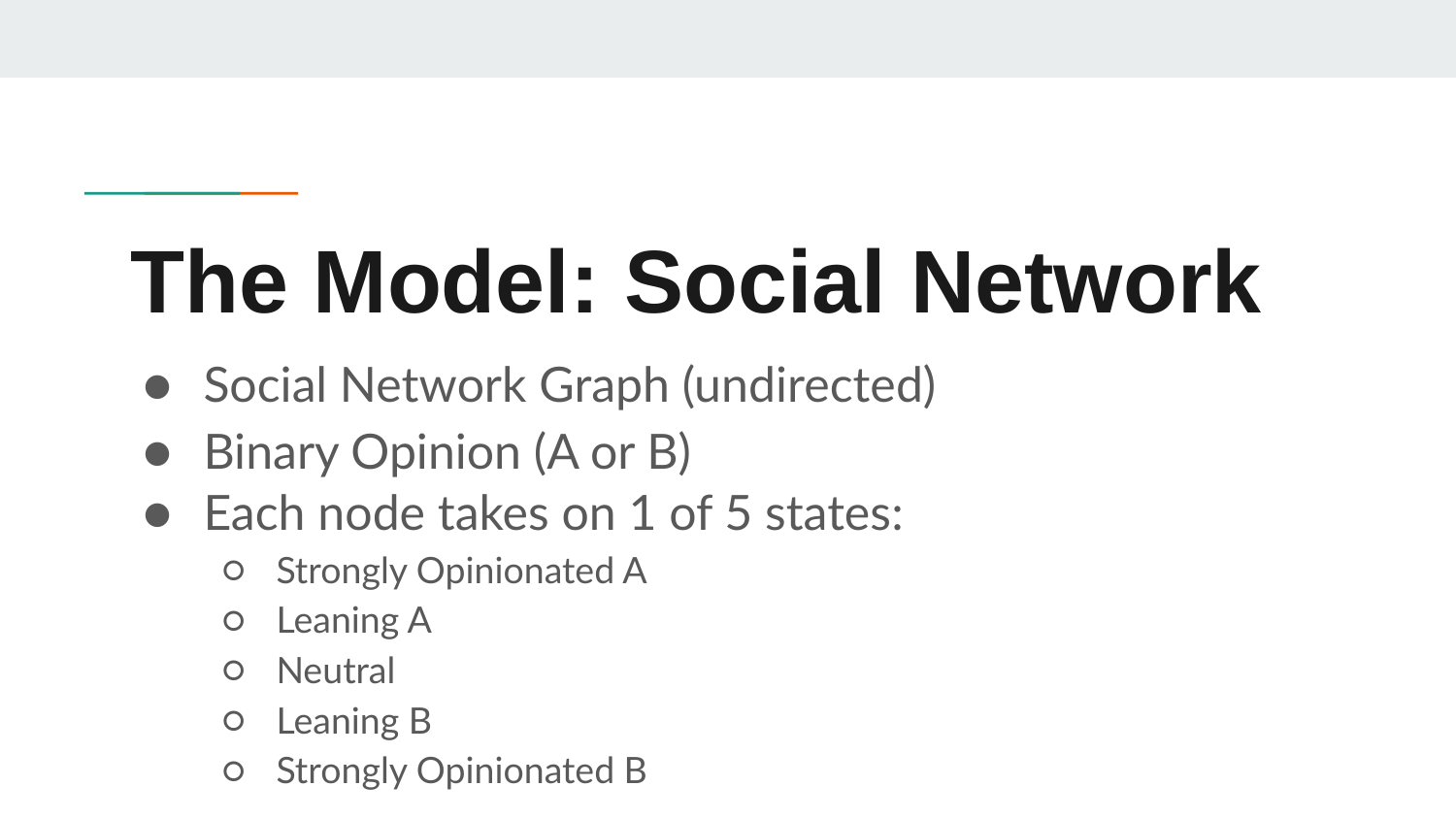

# The Model: Social Network
Social Network Graph (undirected)
Binary Opinion (A or B)

Each node takes on 1 of 5 states:
Strongly Opinionated A
Leaning A
Neutral
Leaning B
Strongly Opinionated B